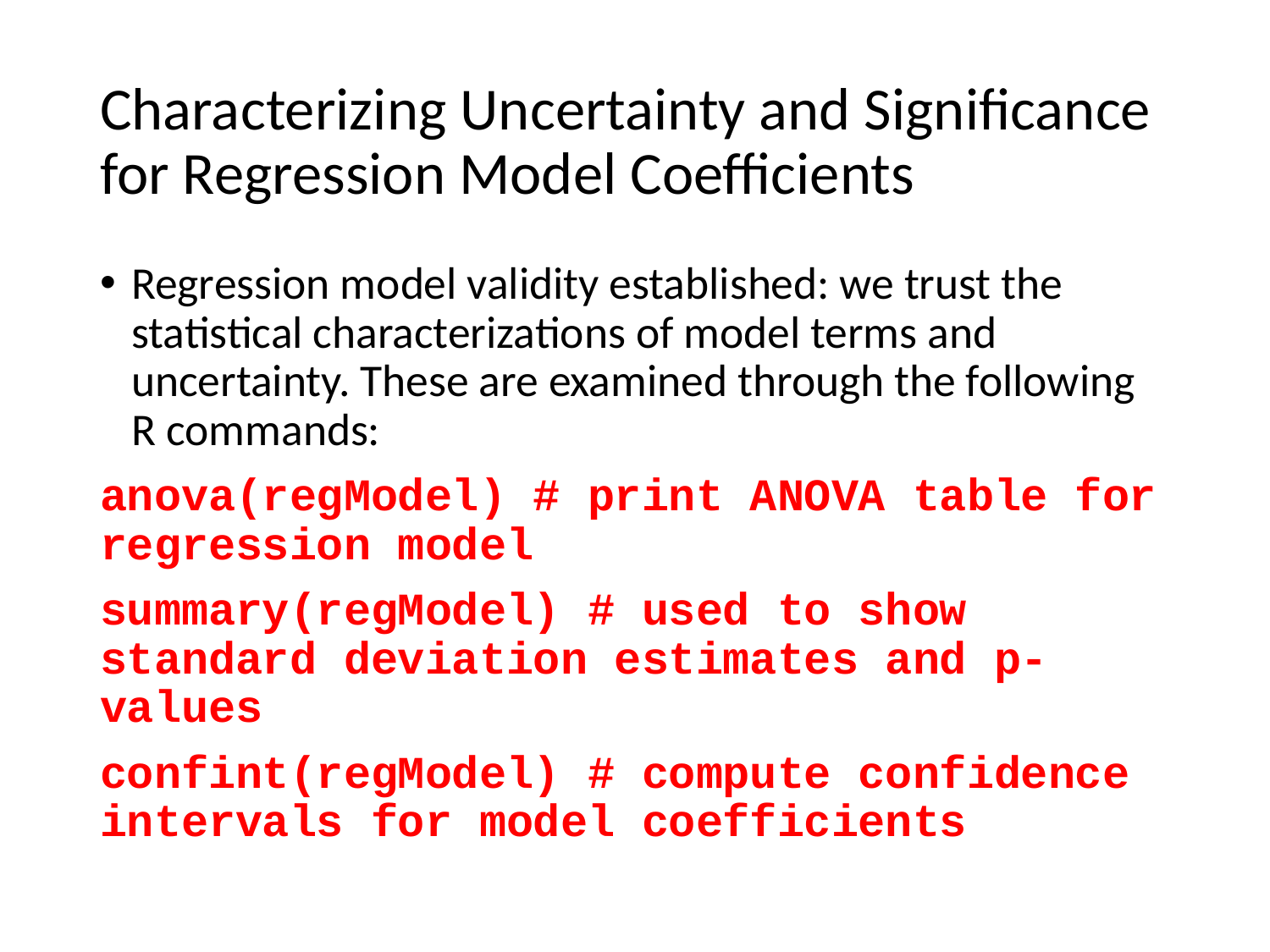

# Characterizing Uncertainty and Significance for Regression Model Coefficients
Regression model validity established: we trust the statistical characterizations of model terms and uncertainty. These are examined through the following R commands:
anova(regModel) # print ANOVA table for regression model
summary(regModel) # used to show standard deviation estimates and p-values
confint(regModel) # compute confidence intervals for model coefficients